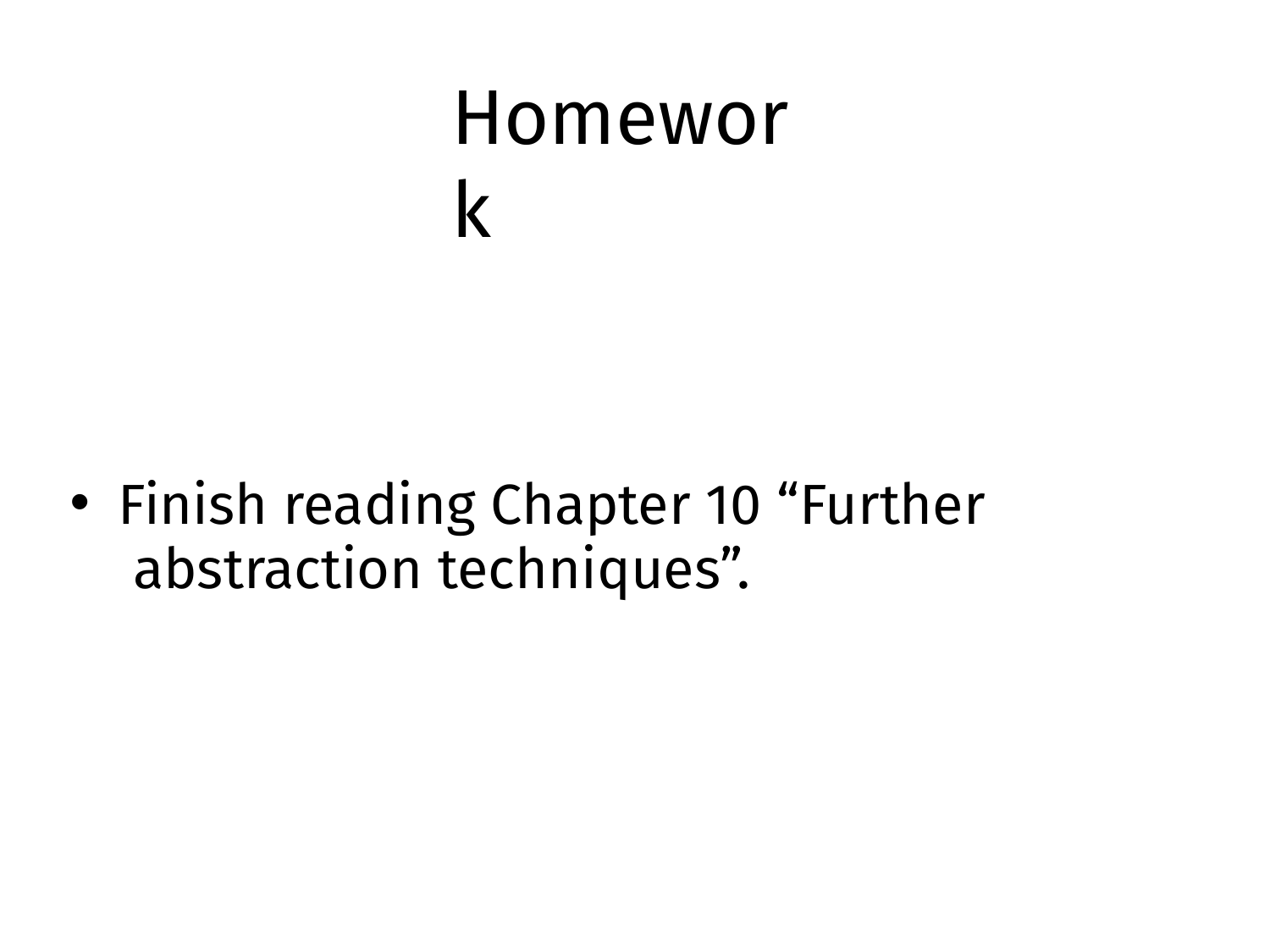

# Homework
Finish reading Chapter 10 “Further  abstraction techniques”.